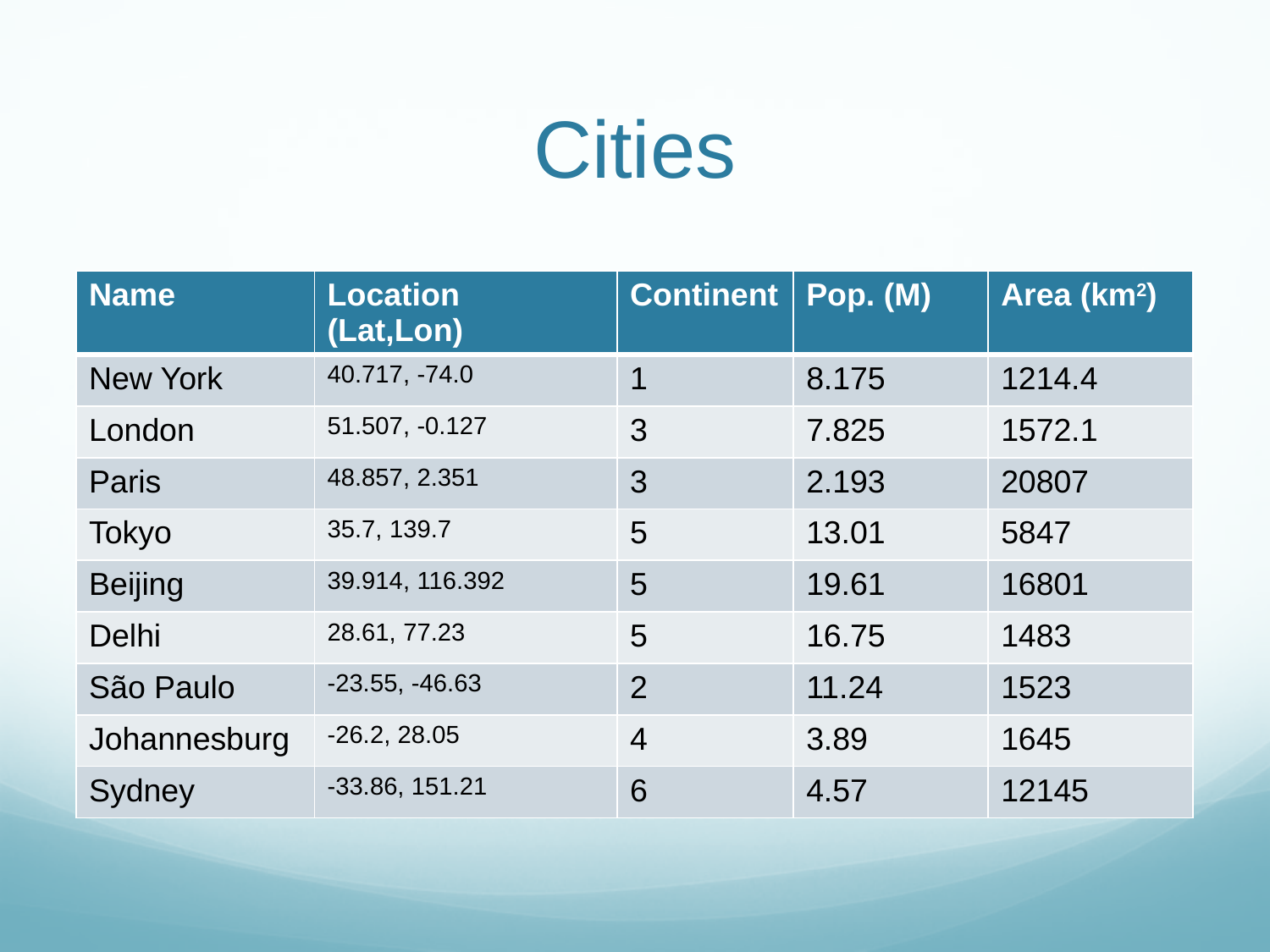

# Cities
| Name | Location (Lat,Lon) | Continent | Pop. (M) | Area (km2) |
| --- | --- | --- | --- | --- |
| New York | 40.717, -74.0 | 1 | 8.175 | 1214.4 |
| London | 51.507, -0.127 | 3 | 7.825 | 1572.1 |
| Paris | 48.857, 2.351 | 3 | 2.193 | 20807 |
| Tokyo | 35.7, 139.7 | 5 | 13.01 | 5847 |
| Beijing | 39.914, 116.392 | 5 | 19.61 | 16801 |
| Delhi | 28.61, 77.23 | 5 | 16.75 | 1483 |
| São Paulo | -23.55, -46.63 | 2 | 11.24 | 1523 |
| Johannesburg | -26.2, 28.05 | 4 | 3.89 | 1645 |
| Sydney | -33.86, 151.21 | 6 | 4.57 | 12145 |